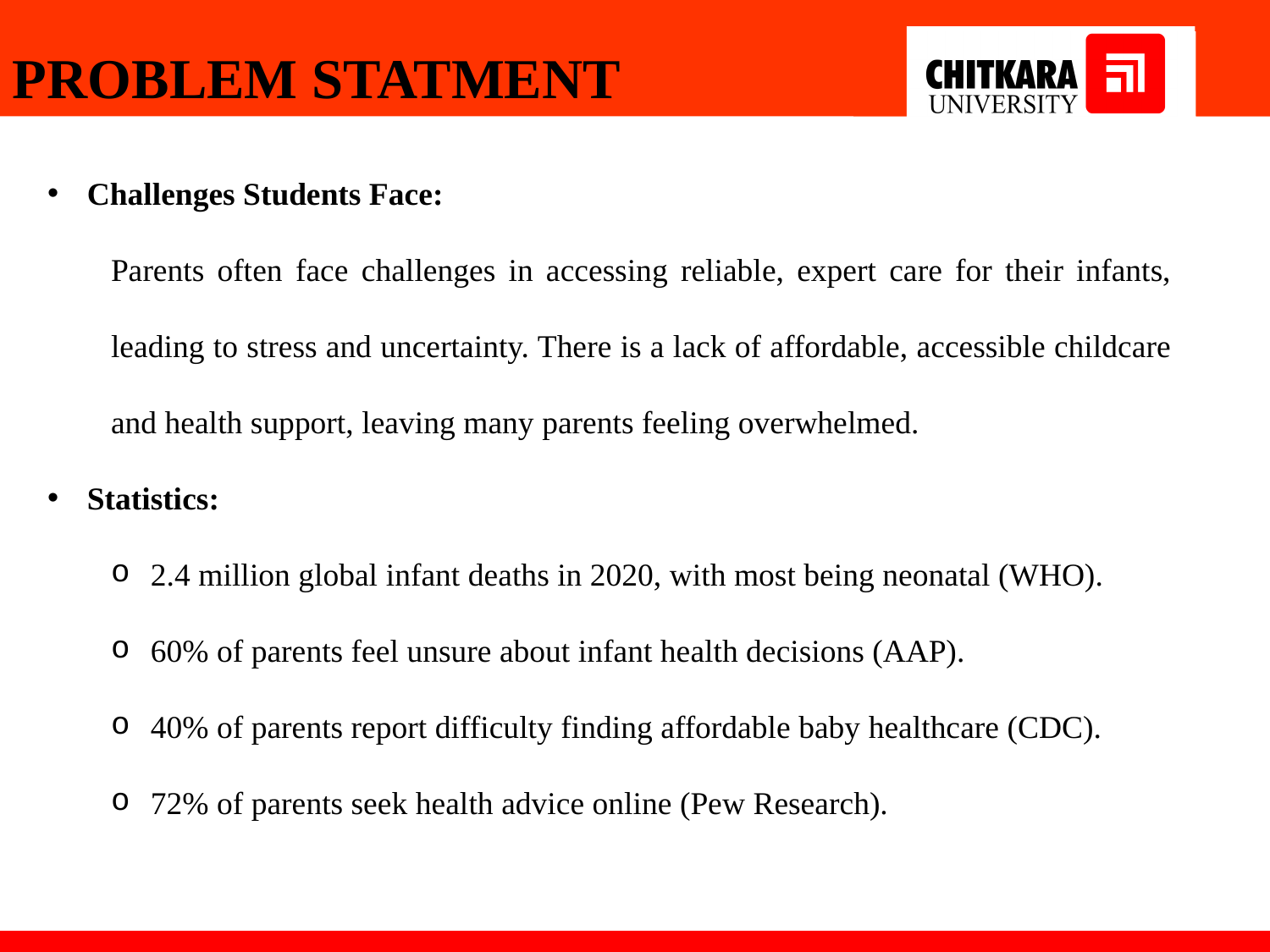

PROBLEM STATMENT
Challenges Students Face:
Parents often face challenges in accessing reliable, expert care for their infants, leading to stress and uncertainty. There is a lack of affordable, accessible childcare and health support, leaving many parents feeling overwhelmed.
Statistics:
2.4 million global infant deaths in 2020, with most being neonatal (WHO).
60% of parents feel unsure about infant health decisions (AAP).
40% of parents report difficulty finding affordable baby healthcare (CDC).
72% of parents seek health advice online (Pew Research).